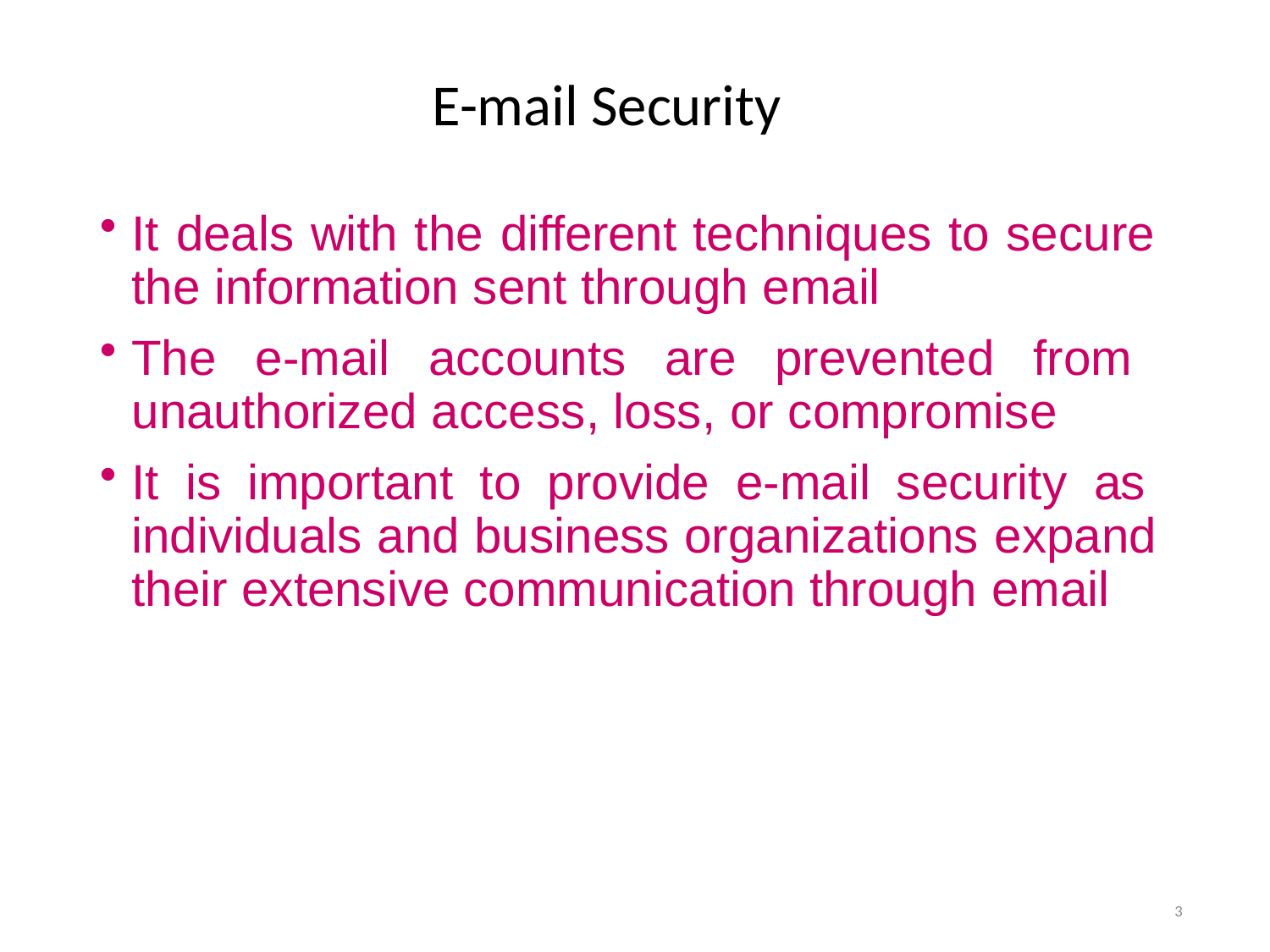

# E-mail Security
It deals with the different techniques to secure  the information sent through email
The e-mail accounts are prevented from  unauthorized access, loss, or compromise
It is important to provide e-mail security as  individuals and business organizations expand  their extensive communication through email
3